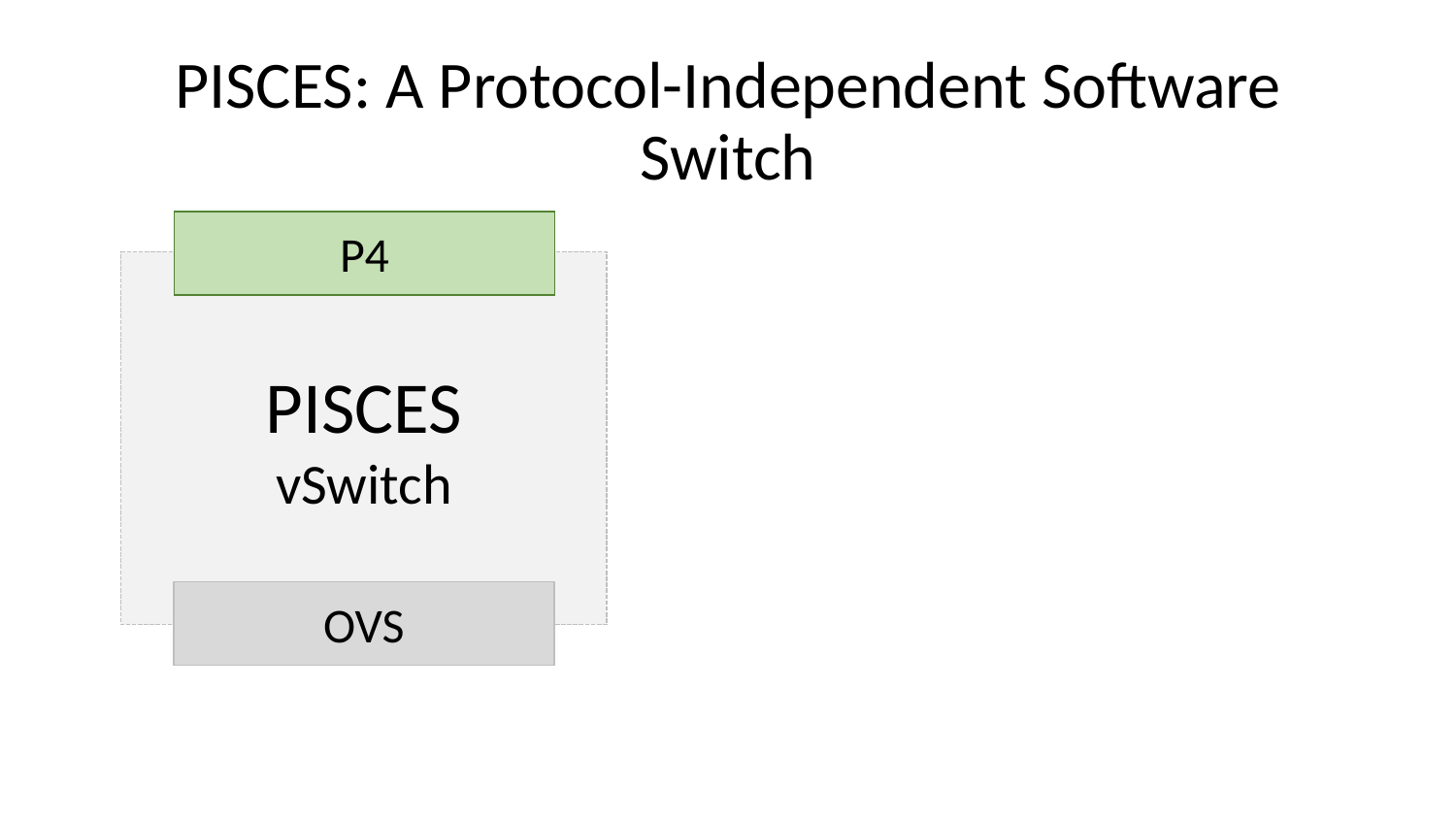

# PISCES: A Protocol-Independent Software Switch
P4
PISCES
vSwitch
OVS